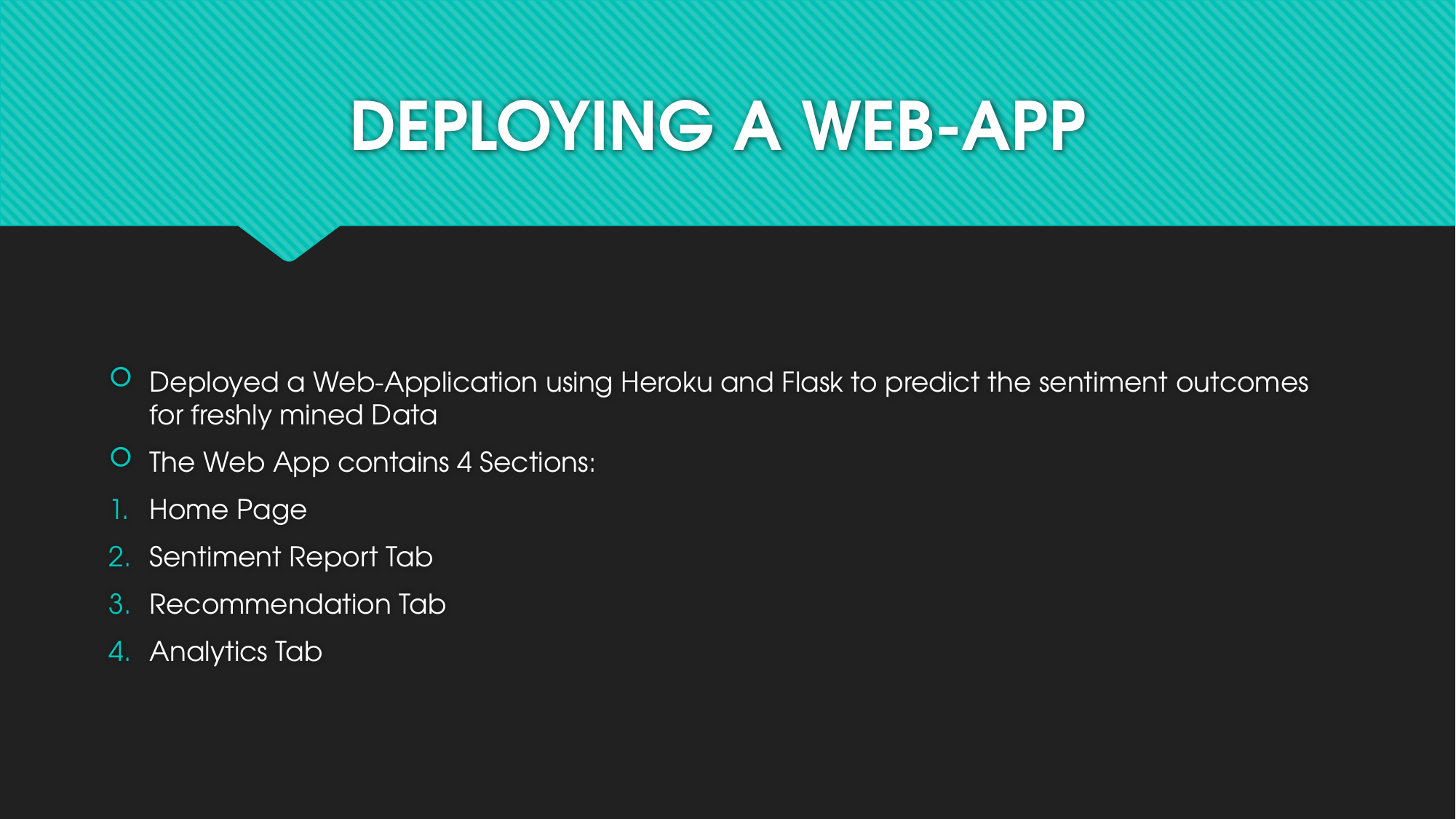

# DEPLOYING A WEB-APP
Deployed a Web-Application using Heroku and Flask to predict the sentiment outcomes for freshly mined Data
The Web App contains 4 Sections:
Home Page
Sentiment Report Tab
Recommendation Tab
Analytics Tab